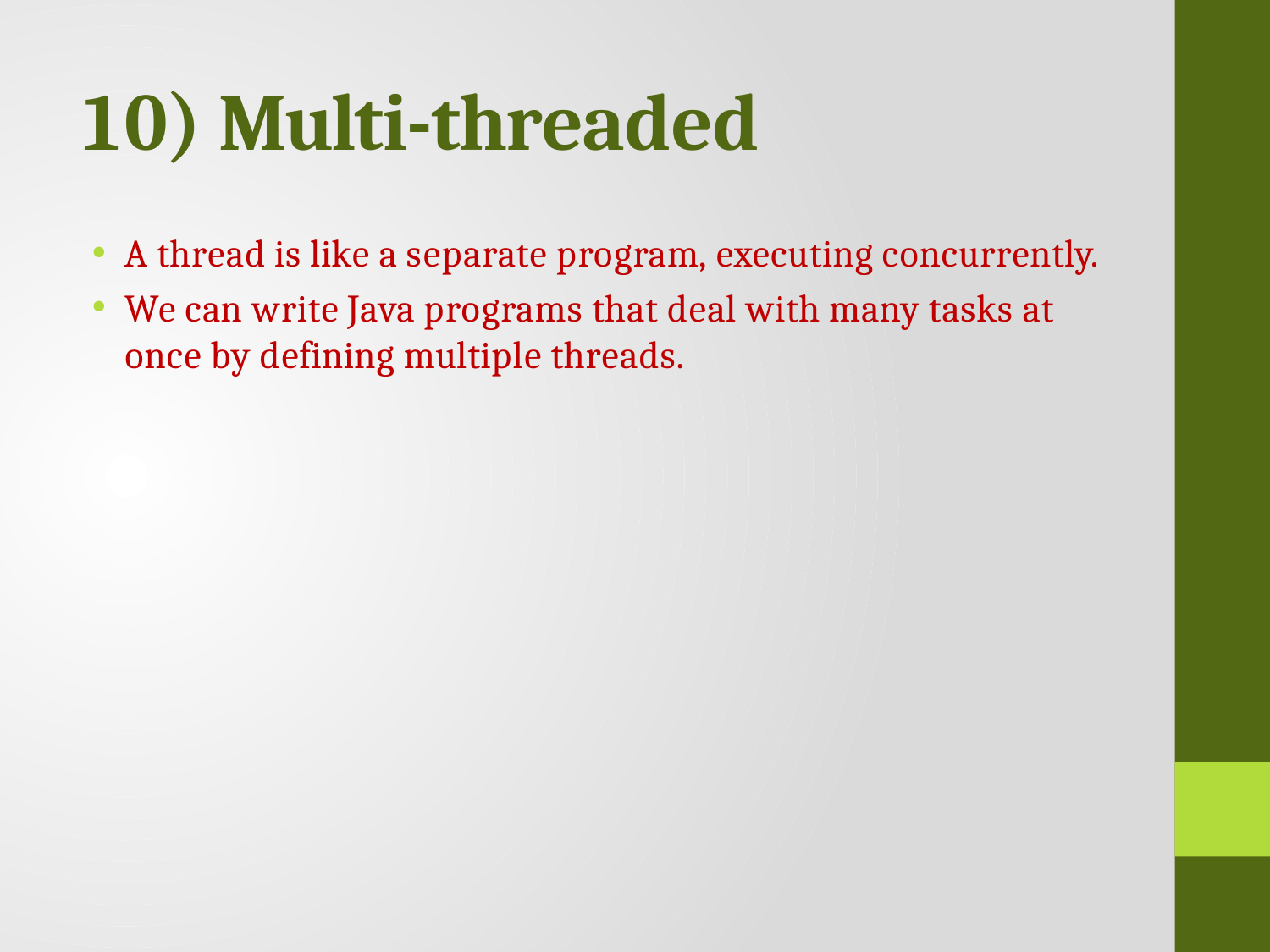

# 10) Multi-threaded
A thread is like a separate program, executing concurrently.
We can write Java programs that deal with many tasks at once by defining multiple threads.